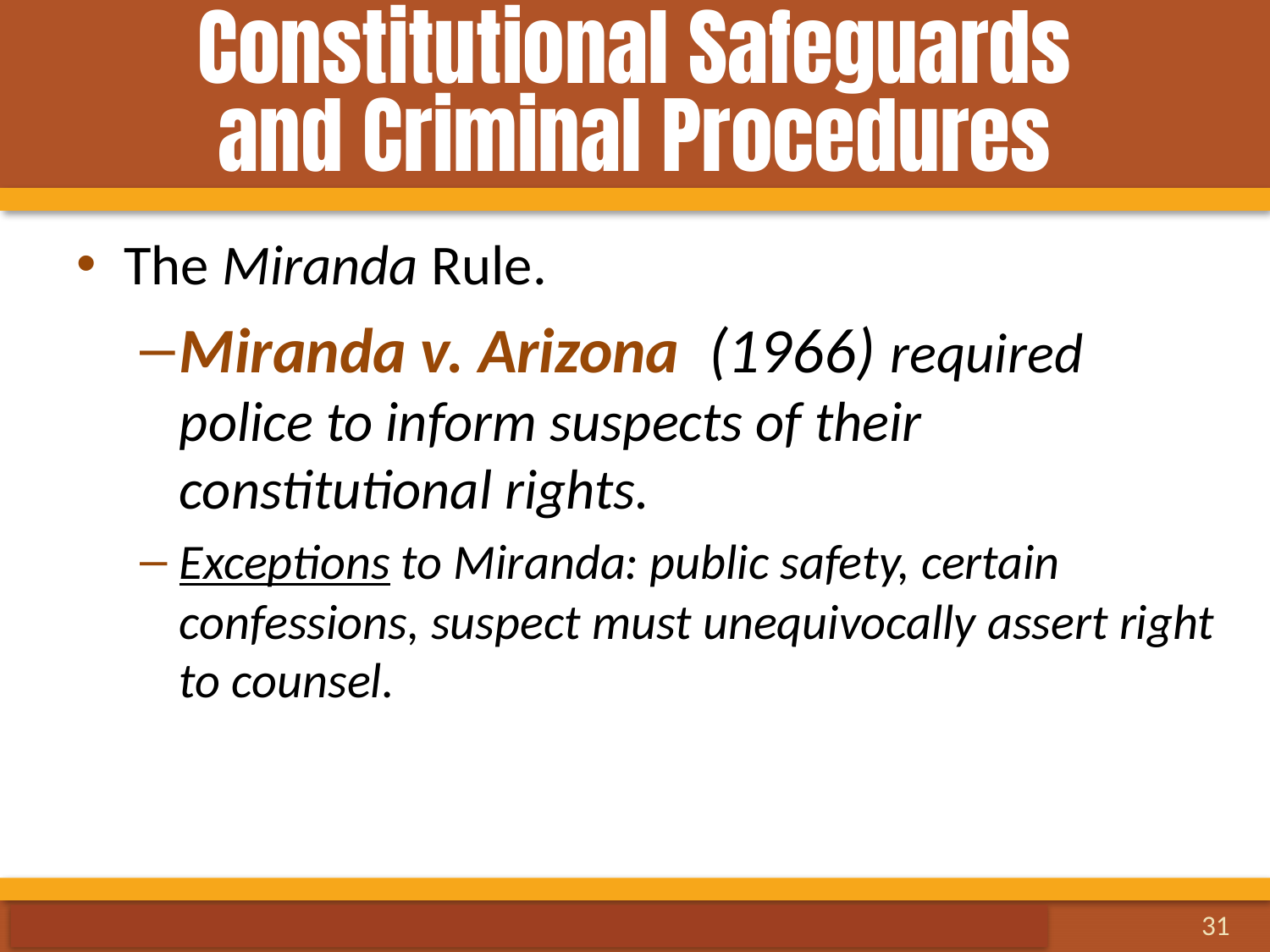

# Constitutional Safeguards and Criminal Procedures
The Miranda Rule.
Miranda v. Arizona  (1966) required police to inform suspects of their constitutional rights.
Exceptions to Miranda: public safety, certain confessions, suspect must unequivocally assert right to counsel.

31